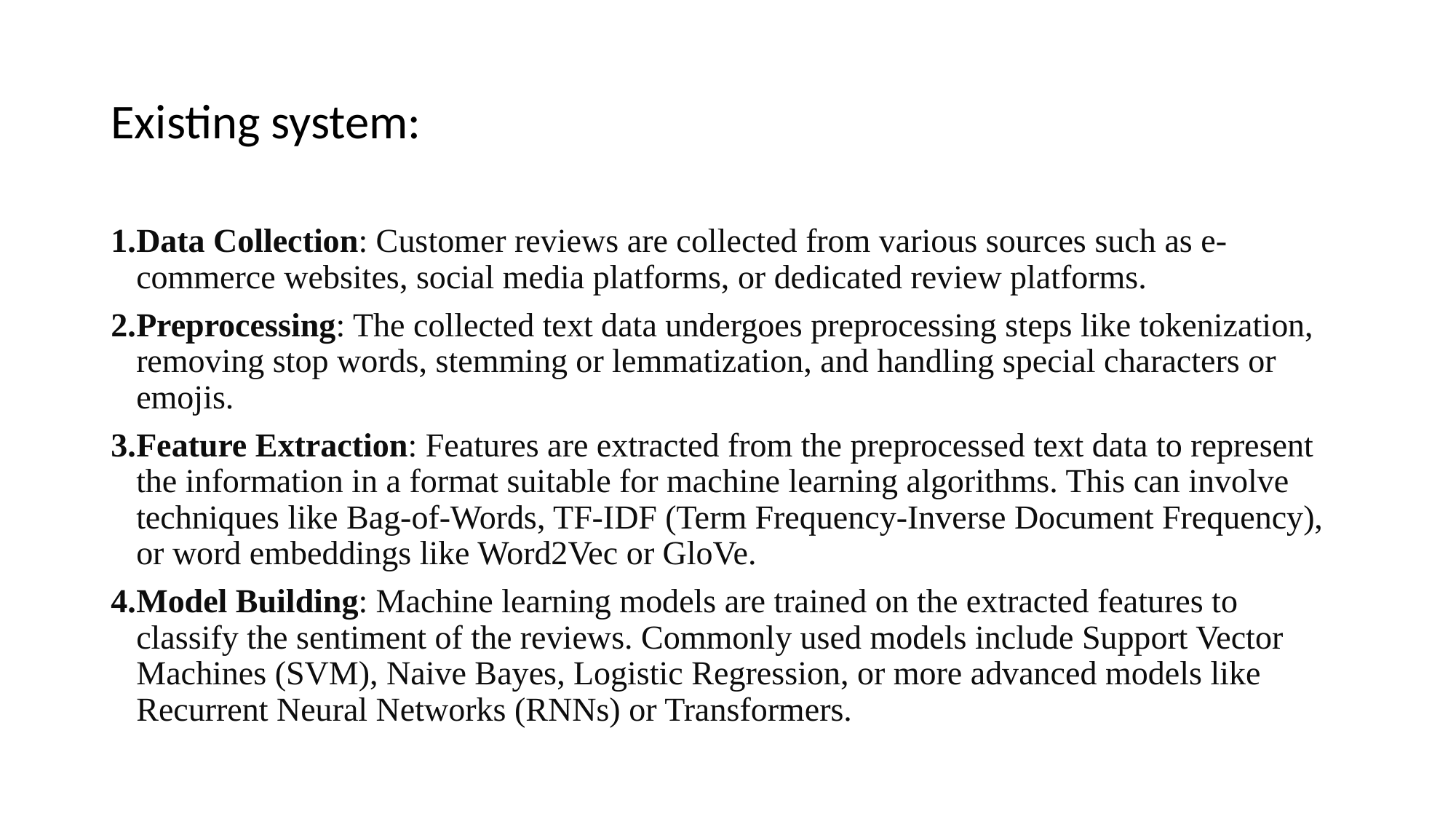

# Existing system:
Data Collection: Customer reviews are collected from various sources such as e-commerce websites, social media platforms, or dedicated review platforms.
Preprocessing: The collected text data undergoes preprocessing steps like tokenization, removing stop words, stemming or lemmatization, and handling special characters or emojis.
Feature Extraction: Features are extracted from the preprocessed text data to represent the information in a format suitable for machine learning algorithms. This can involve techniques like Bag-of-Words, TF-IDF (Term Frequency-Inverse Document Frequency), or word embeddings like Word2Vec or GloVe.
Model Building: Machine learning models are trained on the extracted features to classify the sentiment of the reviews. Commonly used models include Support Vector Machines (SVM), Naive Bayes, Logistic Regression, or more advanced models like Recurrent Neural Networks (RNNs) or Transformers.